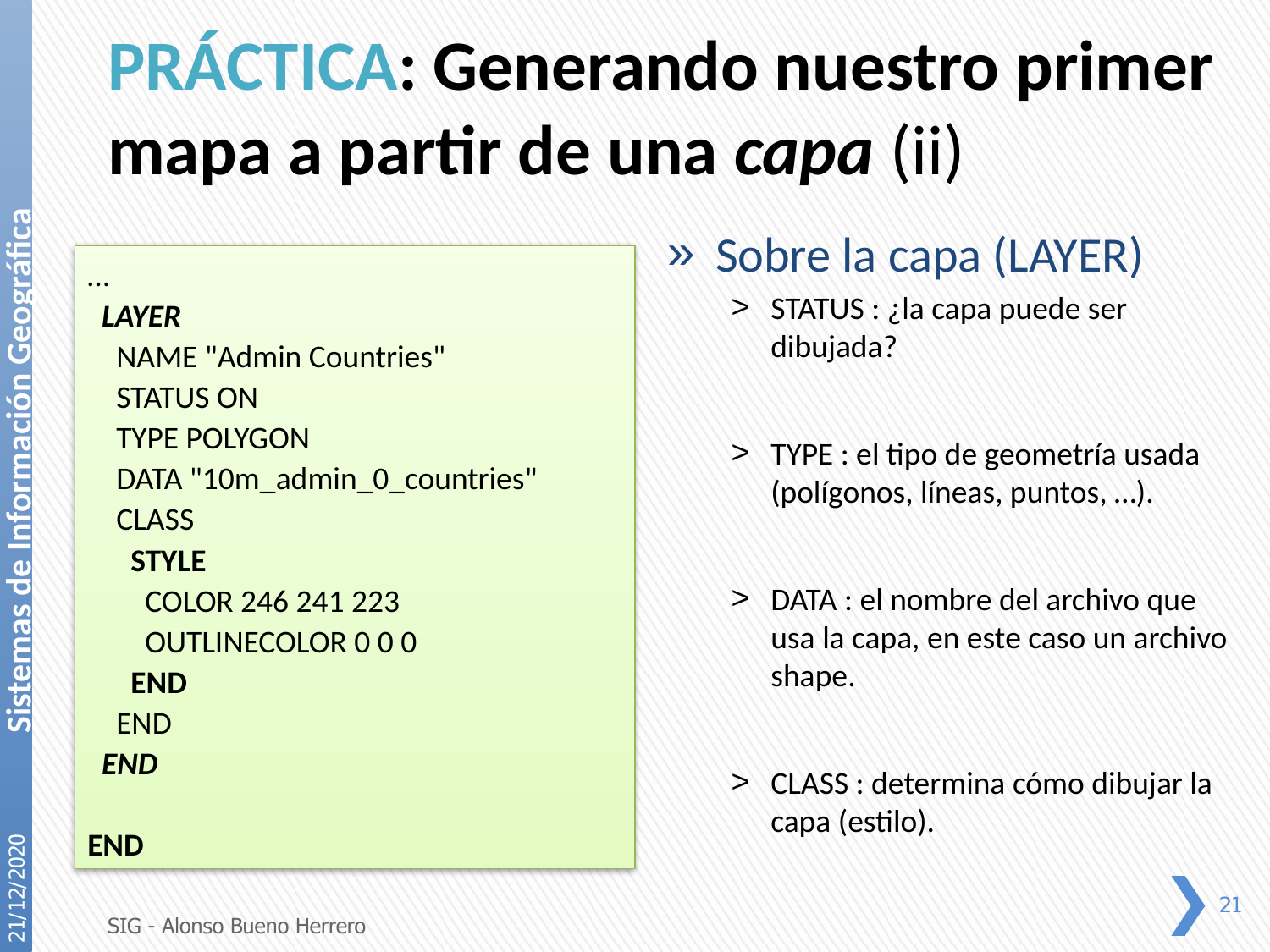

# PRÁCTICA: Generando nuestro primer mapa a partir de una capa (ii)
Sobre la capa (LAYER)
STATUS : ¿la capa puede ser dibujada?

TYPE : el tipo de geometría usada (polígonos, líneas, puntos, …).

DATA : el nombre del archivo que usa la capa, en este caso un archivo shape.

CLASS : determina cómo dibujar la capa (estilo).
…
  LAYER
    NAME "Admin Countries"
    STATUS ON
    TYPE POLYGON
    DATA "10m_admin_0_countries"
    CLASS
      STYLE
        COLOR 246 241 223
        OUTLINECOLOR 0 0 0
      END
    END
  END

END
21/12/2020
21
SIG - Alonso Bueno Herrero